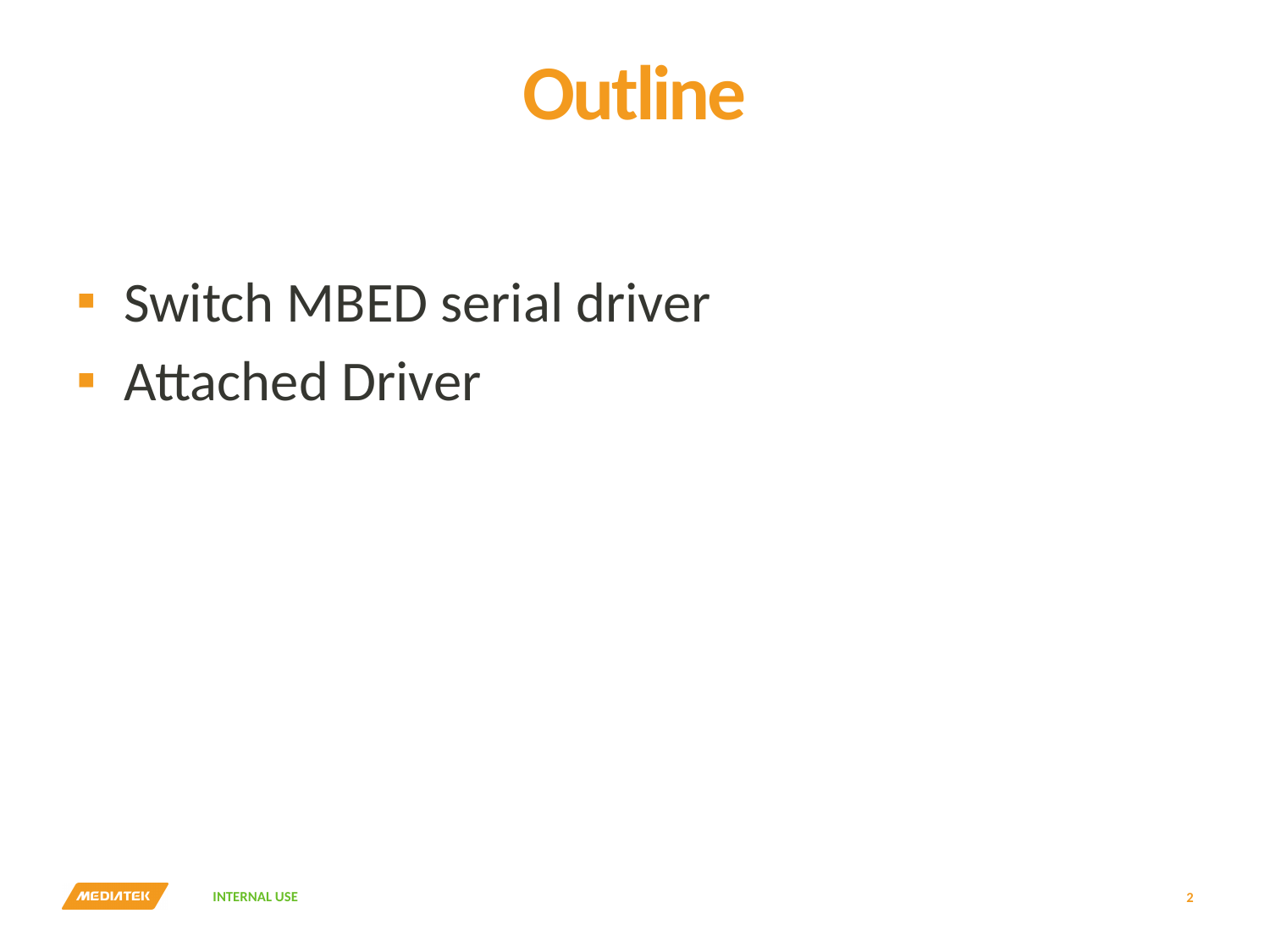

# Outline
Switch MBED serial driver
Attached Driver

2